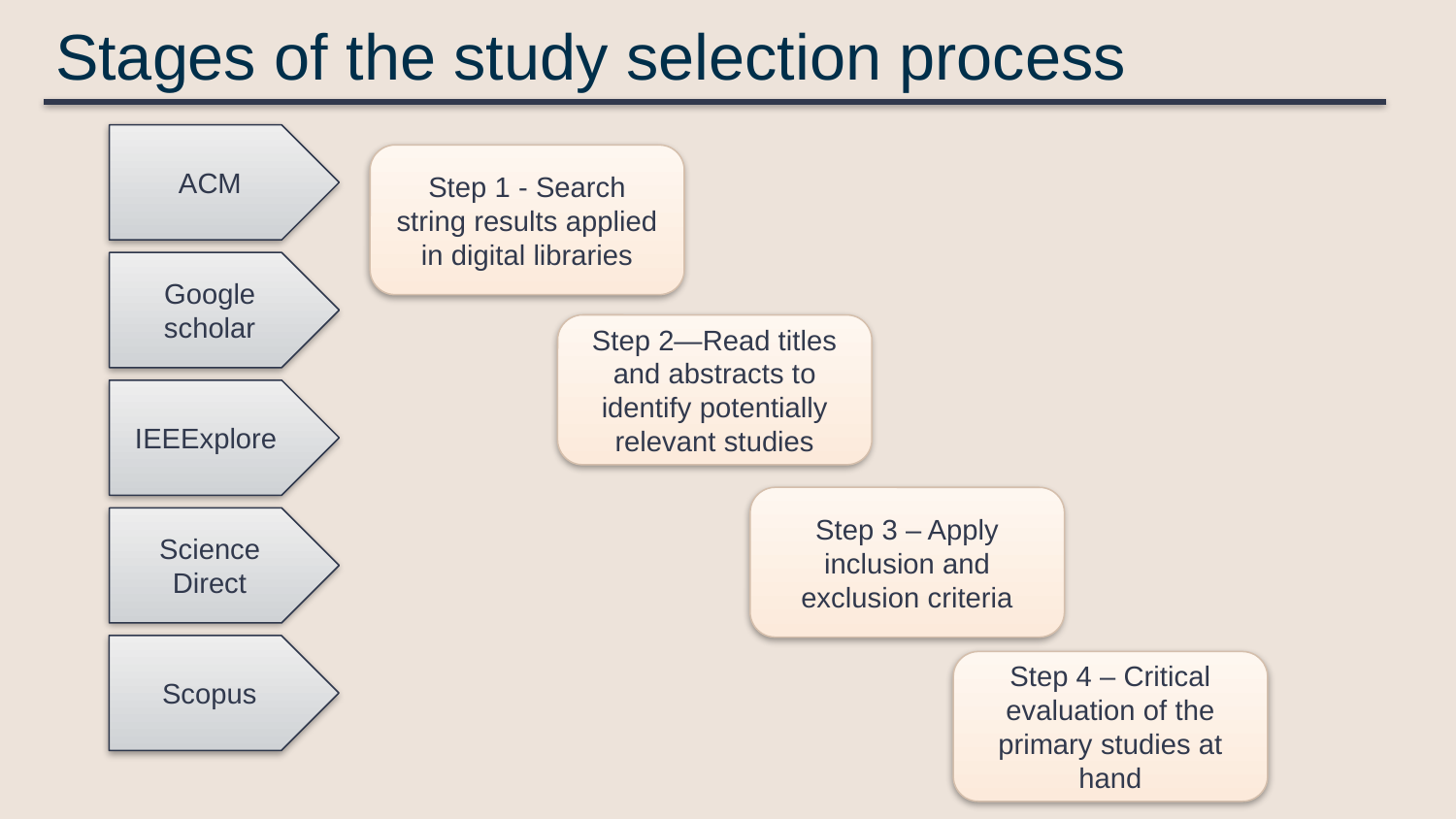

# Stages of the study selection process
ACM
Step 1 - Search string results applied in digital libraries
Google scholar

Step 2—Read titles and abstracts to identify potentially relevant studies
IEEExplore
Step 3 – Apply inclusion and exclusion criteria
Science
Direct
Scopus
Step 4 – Critical evaluation of the primary studies at hand